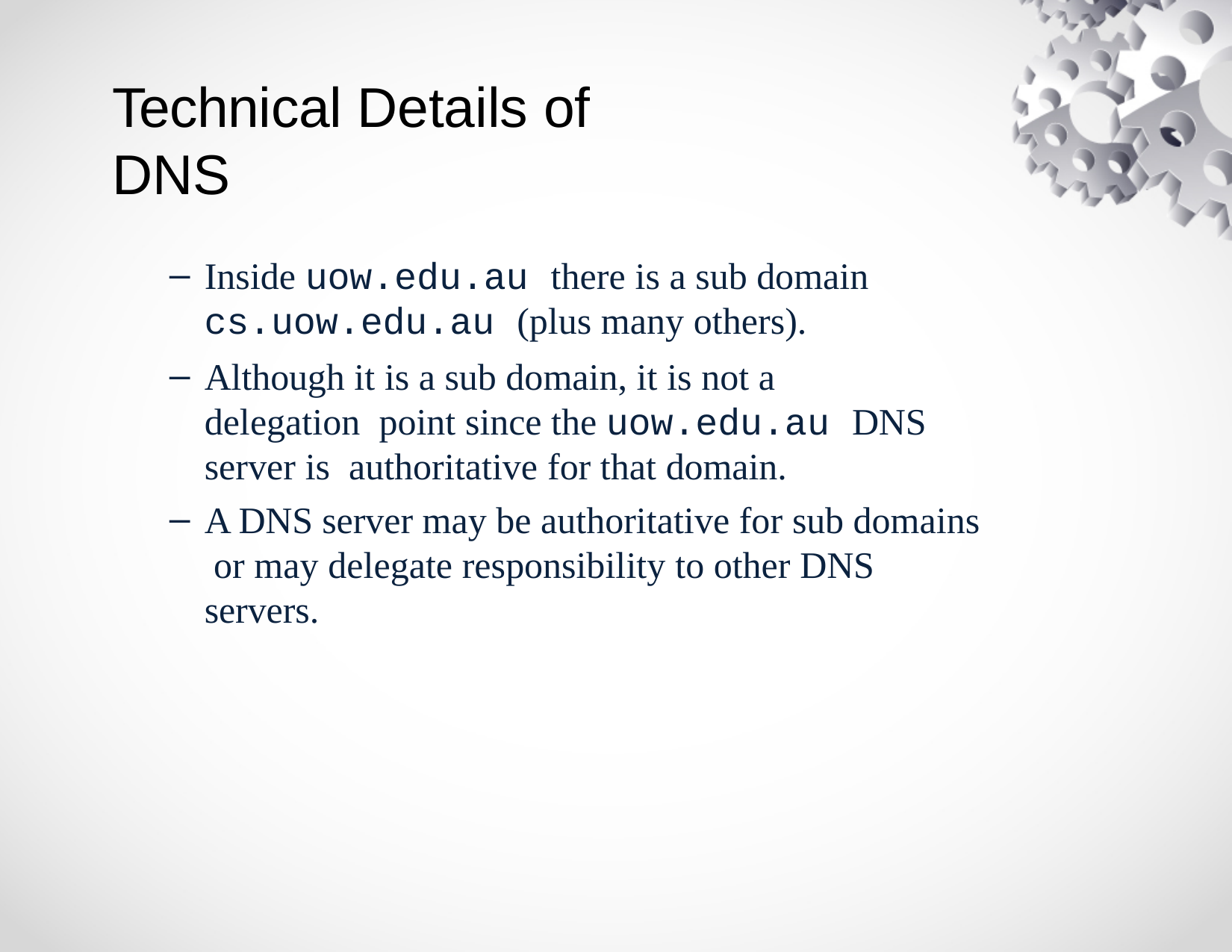

# Technical Details of DNS
Inside uow.edu.au there is a sub domain
cs.uow.edu.au (plus many others).
Although it is a sub domain, it is not a delegation  point since the uow.edu.au DNS server is  authoritative for that domain.
A DNS server may be authoritative for sub domains  or may delegate responsibility to other DNS servers.